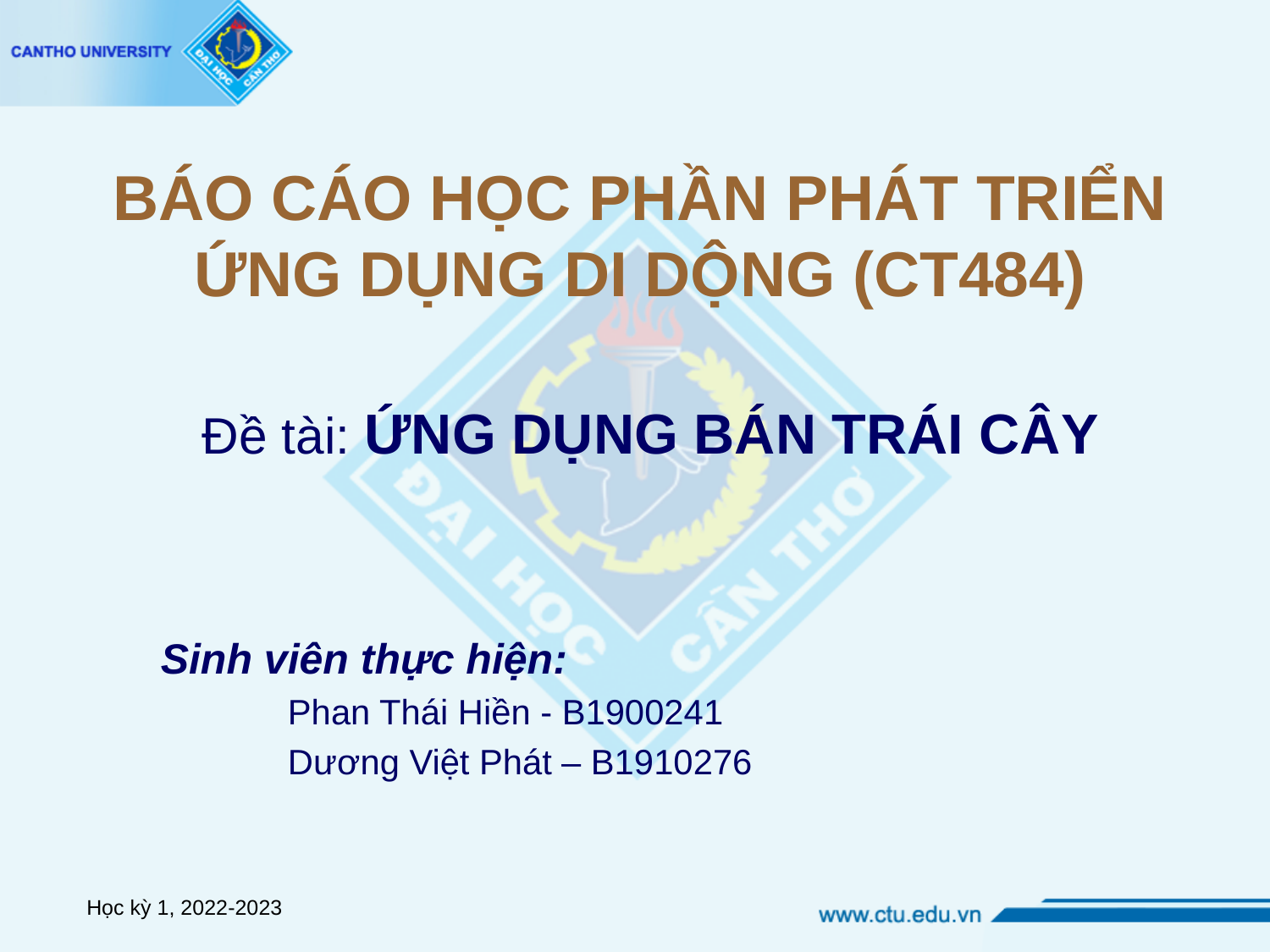

# BÁO CÁO HỌC PHẦN PHÁT TRIỂN ỨNG DỤNG DI DỘNG (CT484)
Đề tài: ỨNG DỤNG BÁN TRÁI CÂY

Sinh viên thực hiện:
	Phan Thái Hiền - B1900241
	Dương Việt Phát – B1910276
Học kỳ 1, 2022-2023